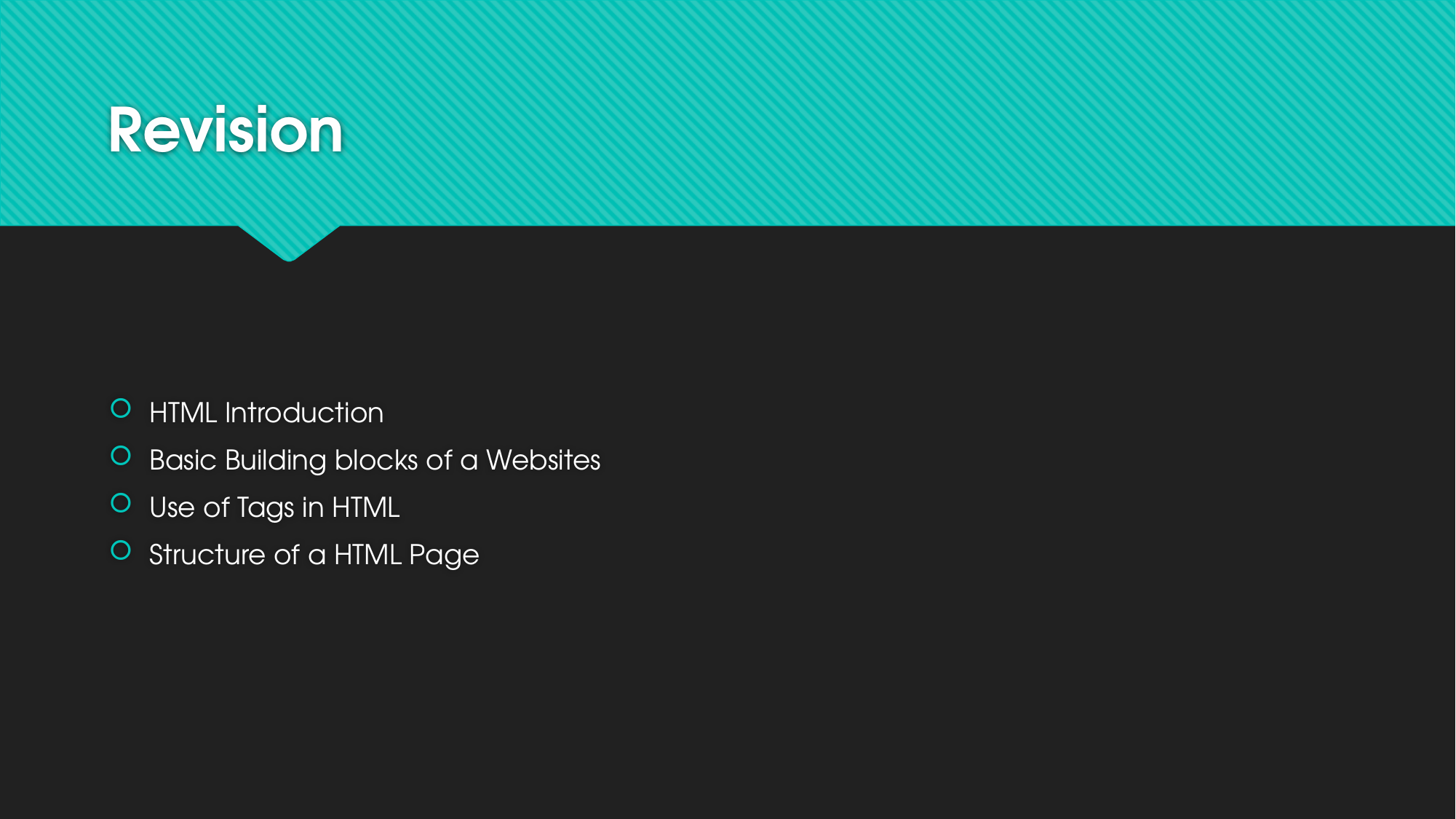

# Revision
HTML Introduction
Basic Building blocks of a Websites
Use of Tags in HTML
Structure of a HTML Page